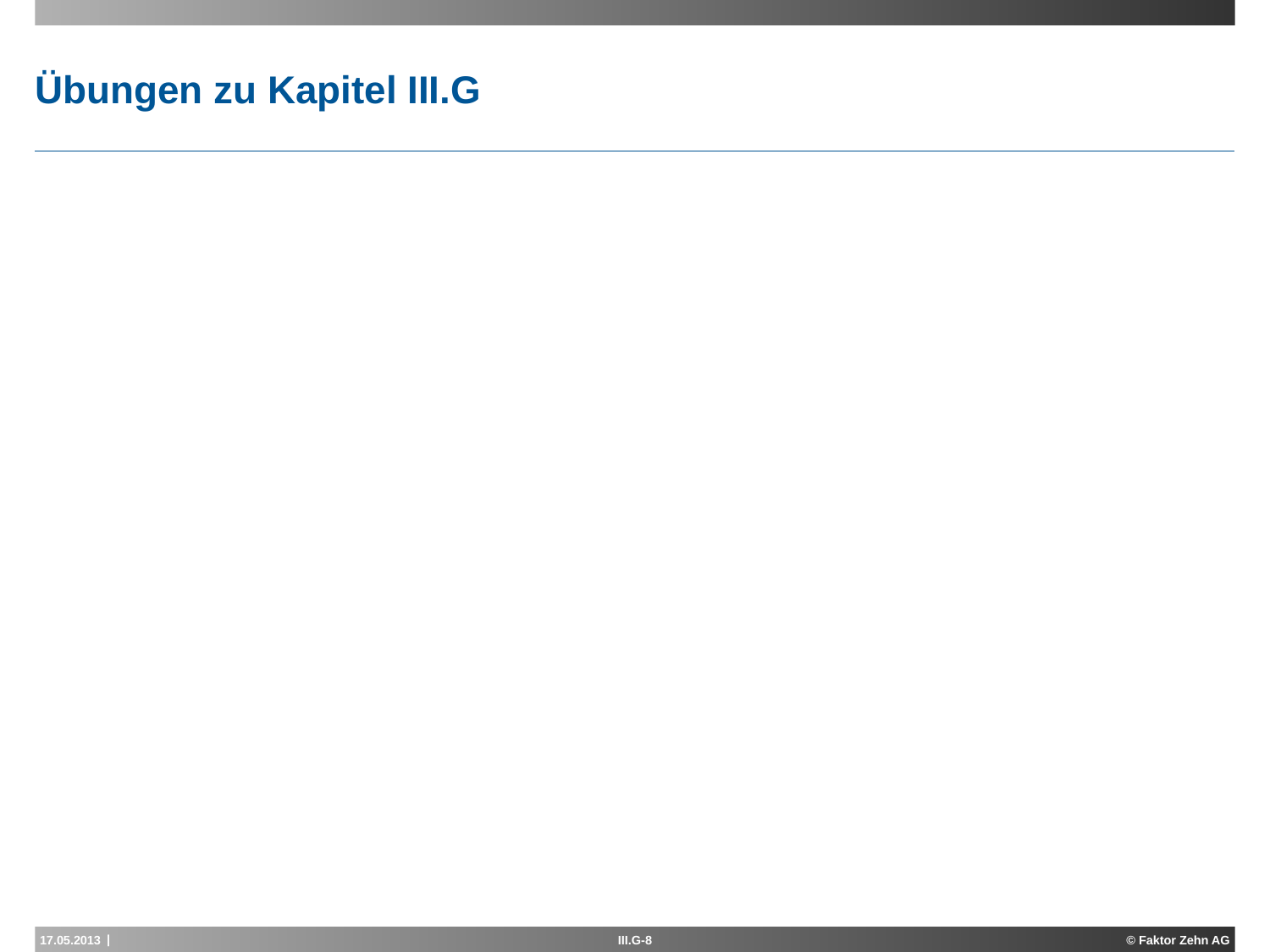

# Übungen zu Kapitel III.G
17.05.2013
III.G-8